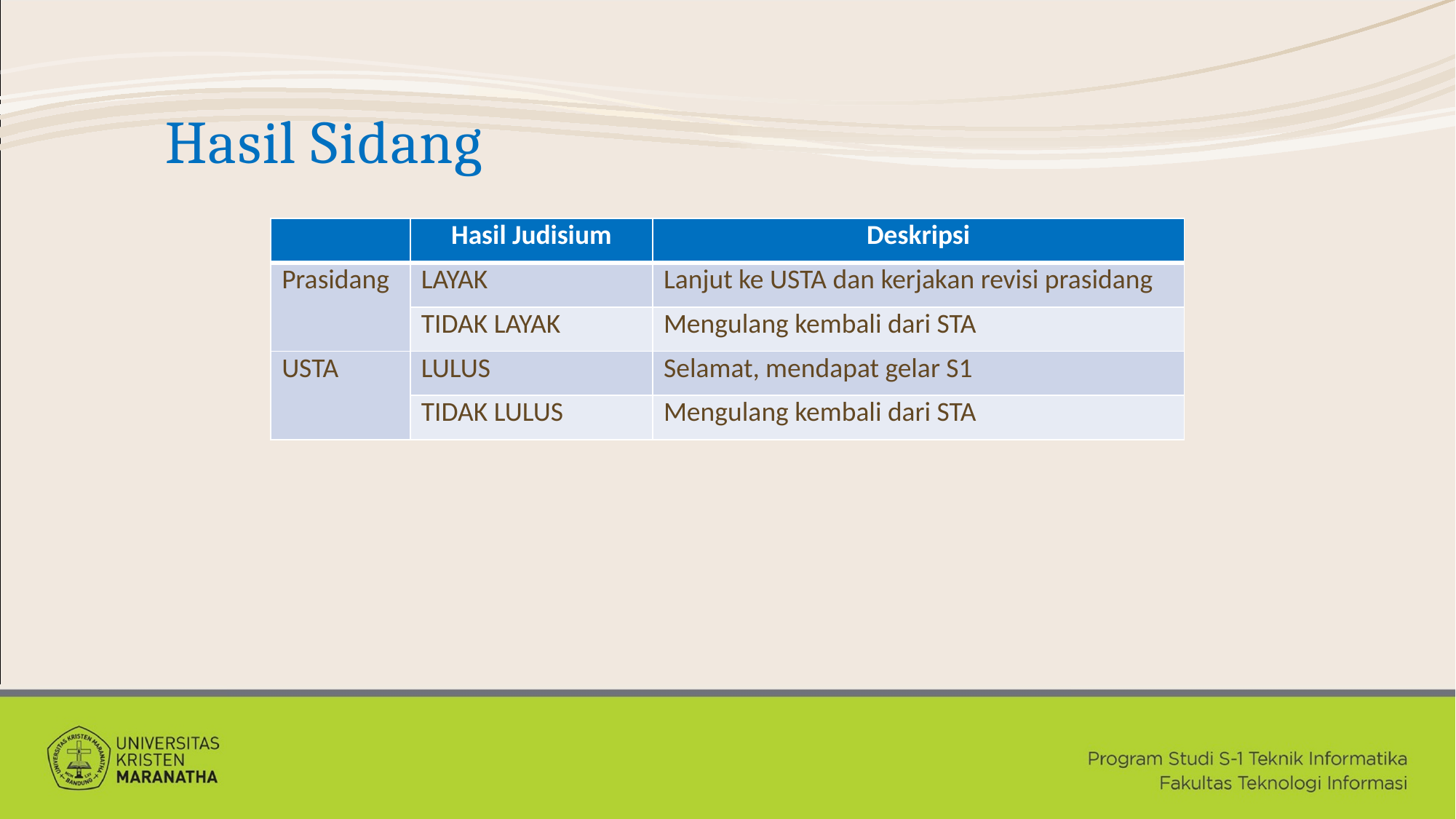

# Hasil Sidang
|  | Hasil Judisium | Deskripsi |
| --- | --- | --- |
| Prasidang | LAYAK | Lanjut ke USTA dan kerjakan revisi prasidang |
|  | TIDAK LAYAK | Mengulang kembali dari STA |
| USTA | LULUS | Selamat, mendapat gelar S1 |
|  | TIDAK LULUS | Mengulang kembali dari STA |